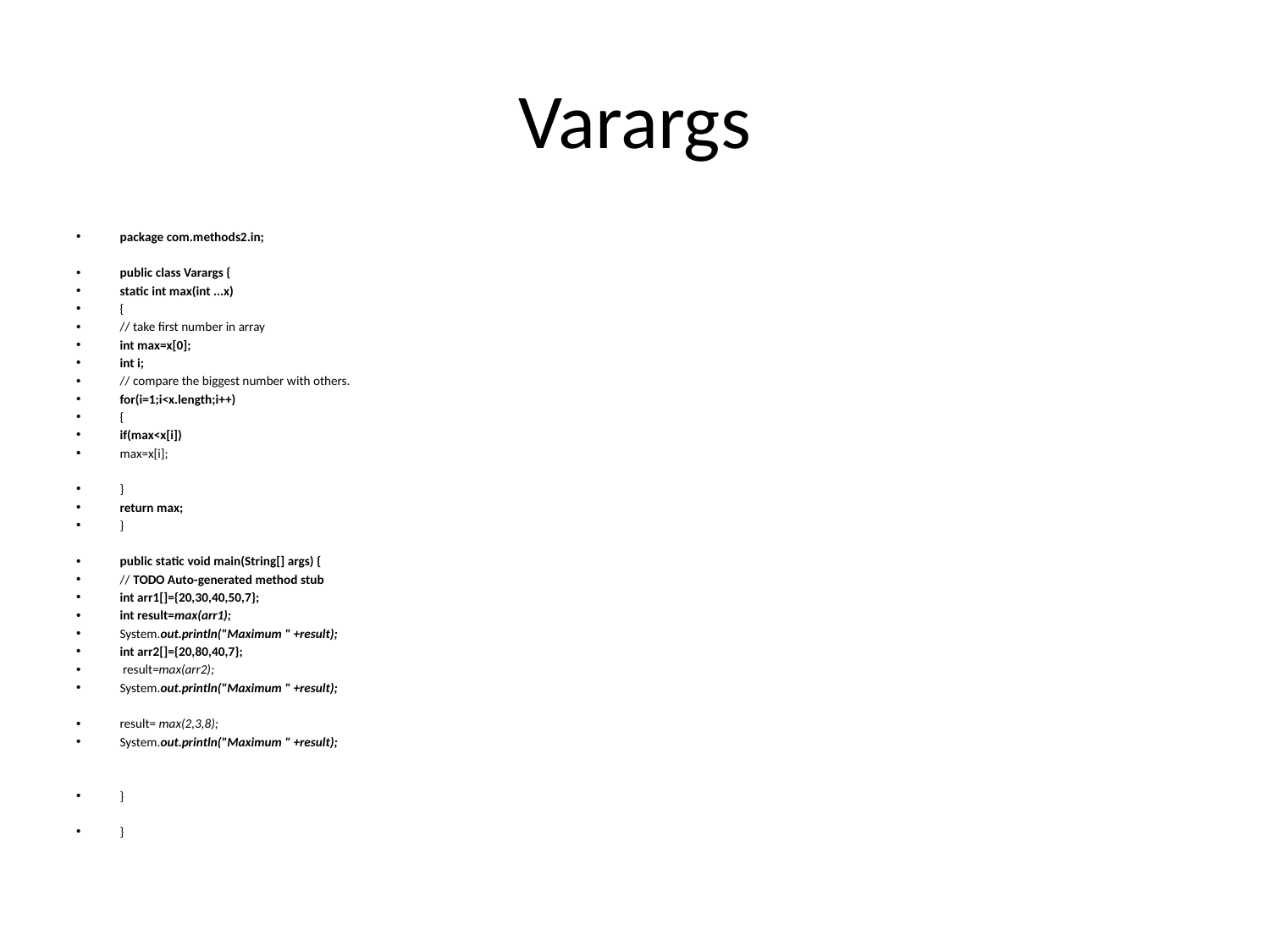

# Varargs
package com.methods2.in;

public class Varargs {
static int max(int ...x)
{
// take first number in array
int max=x[0];
int i;
// compare the biggest number with others.
for(i=1;i<x.length;i++)
{
if(max<x[i])
max=x[i];

}
return max;
}

public static void main(String[] args) {
// TODO Auto-generated method stub
int arr1[]={20,30,40,50,7};
int result=max(arr1);
System.out.println("Maximum " +result);
int arr2[]={20,80,40,7};
 result=max(arr2);
System.out.println("Maximum " +result);

result= max(2,3,8);
System.out.println("Maximum " +result);

}

}